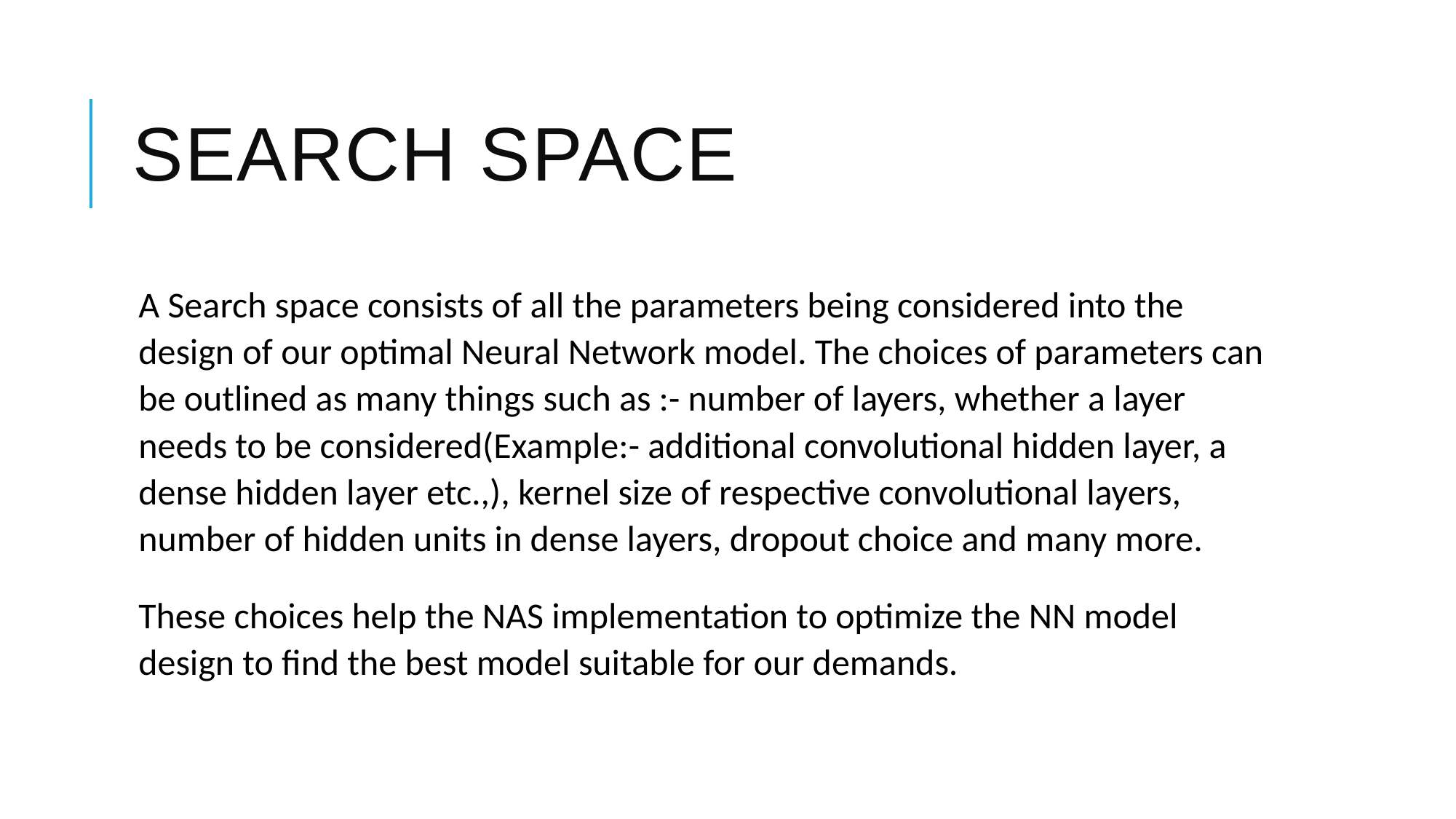

# SEARCh space
A Search space consists of all the parameters being considered into the design of our optimal Neural Network model. The choices of parameters can be outlined as many things such as :- number of layers, whether a layer needs to be considered(Example:- additional convolutional hidden layer, a dense hidden layer etc.,), kernel size of respective convolutional layers, number of hidden units in dense layers, dropout choice and many more.
These choices help the NAS implementation to optimize the NN model design to find the best model suitable for our demands.